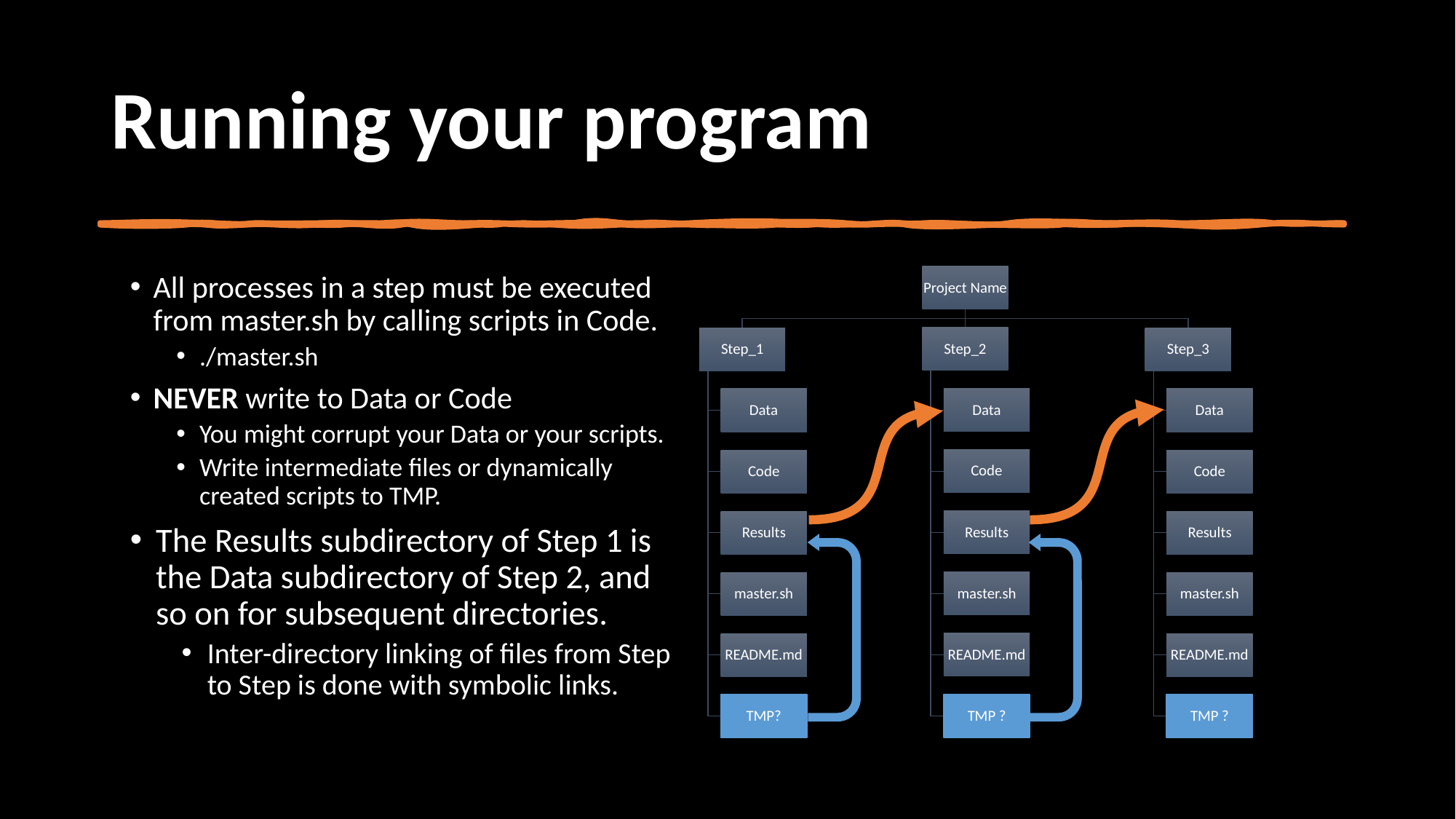

# Running your program

All processes in a step must be executed from master.sh by calling scripts in Code.
./master.sh
NEVER write to Data or Code
You might corrupt your Data or your scripts.
Write intermediate files or dynamically created scripts to TMP.
The Results subdirectory of Step 1 is the Data subdirectory of Step 2, and so on for subsequent directories.
Inter-directory linking of files from Step to Step is done with symbolic links.

Project Name

Step_2

Step_1

Step_3

Data

Data

Data

Code

Code

Code

Results

Results

Results

master.sh

master.sh

master.sh

README.md

README.md

README.md

TMP ?

TMP?

TMP ?